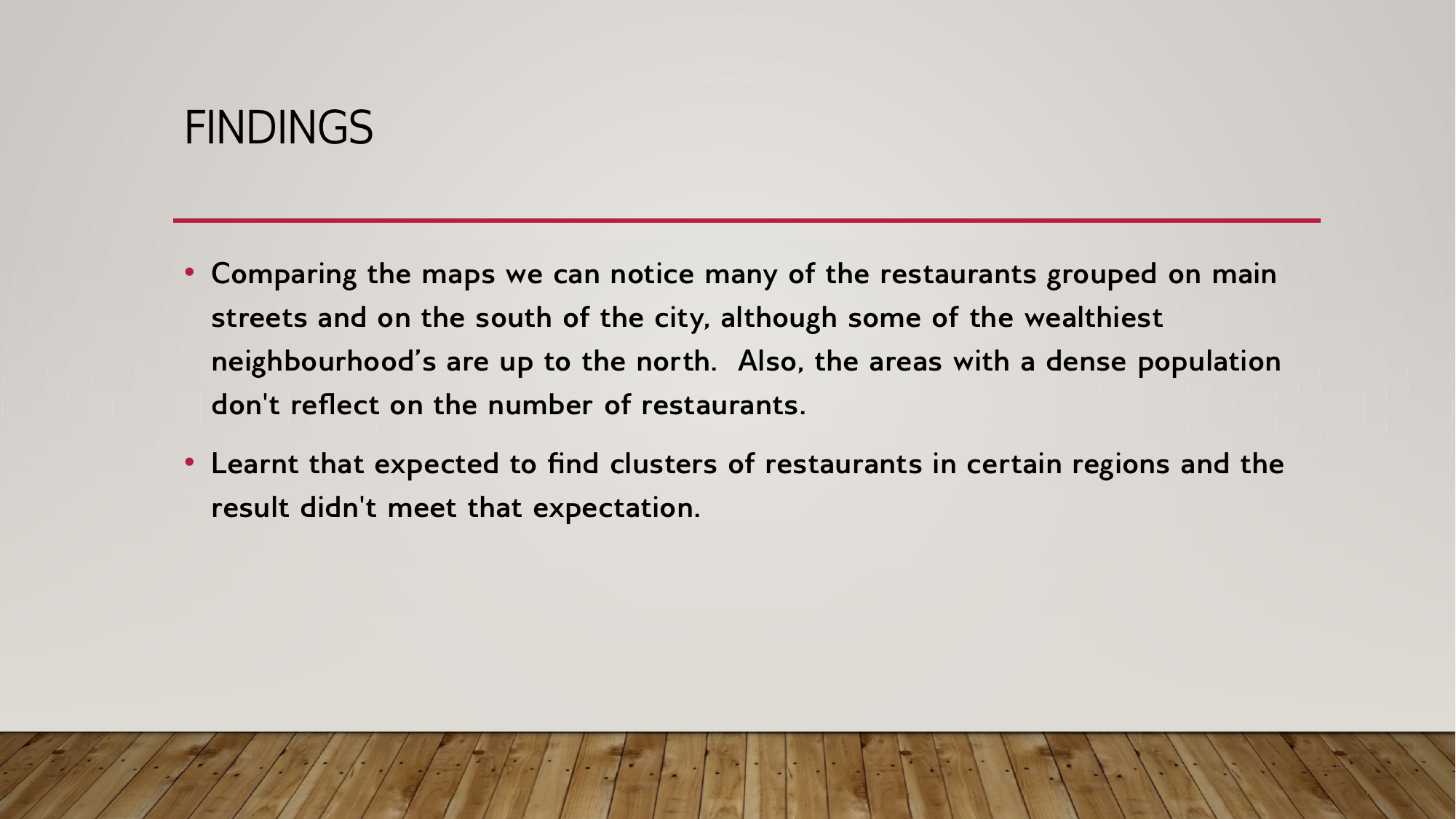

# Findings
Comparing the maps we can notice many of the restaurants grouped on main streets and on the south of the city, although some of the wealthiest neighbourhood’s are up to the north.  Also, the areas with a dense population don't reflect on the number of restaurants.
Learnt that expected to find clusters of restaurants in certain regions and the result didn't meet that expectation.